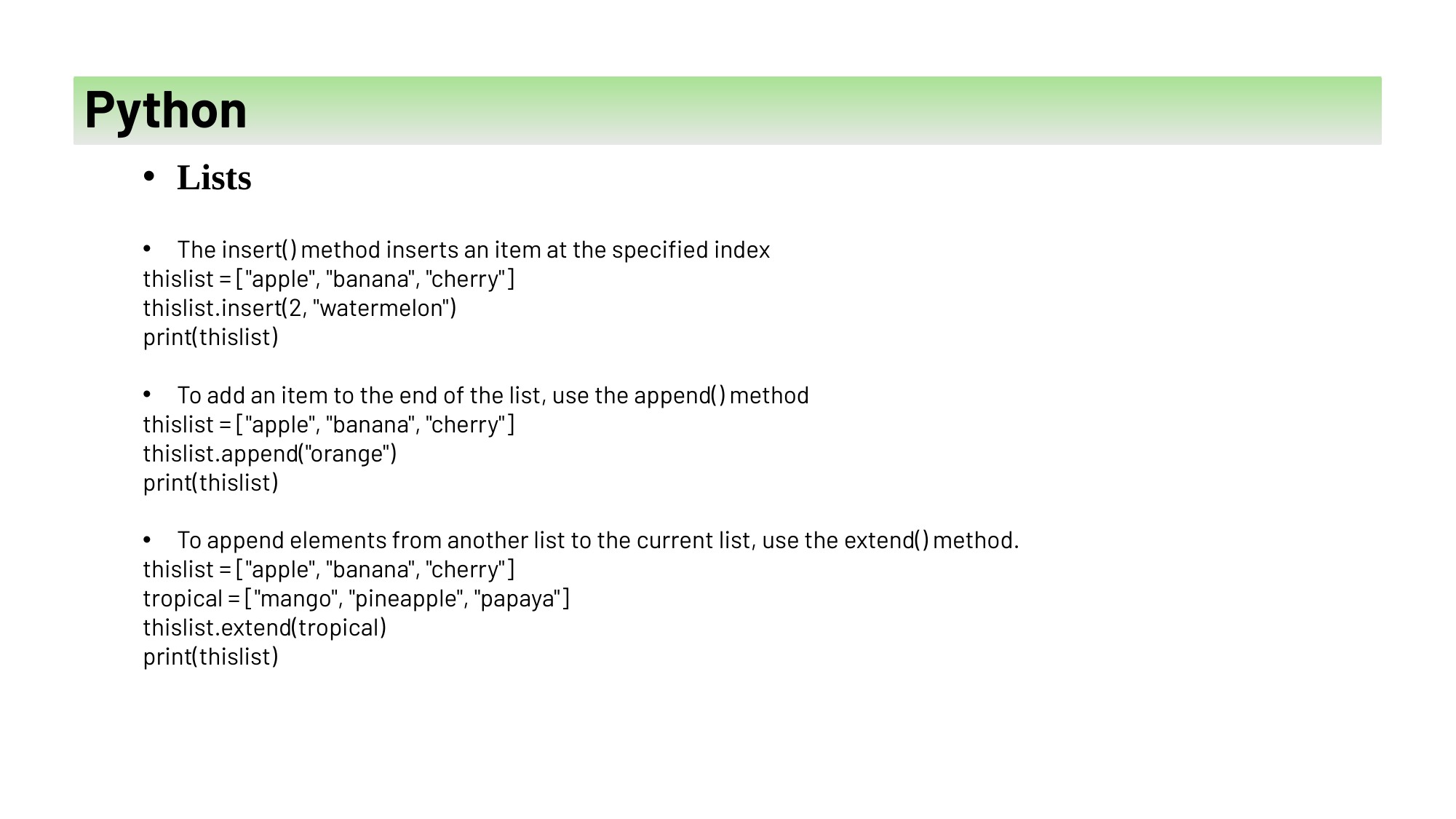

Python
Lists
The insert() method inserts an item at the specified index
thislist = ["apple", "banana", "cherry"]
thislist.insert(2, "watermelon")
print(thislist)

To add an item to the end of the list, use the append() method
thislist = ["apple", "banana", "cherry"]
thislist.append("orange")
print(thislist)

To append elements from another list to the current list, use the extend() method.
thislist = ["apple", "banana", "cherry"]
tropical = ["mango", "pineapple", "papaya"]
thislist.extend(tropical)
print(thislist)